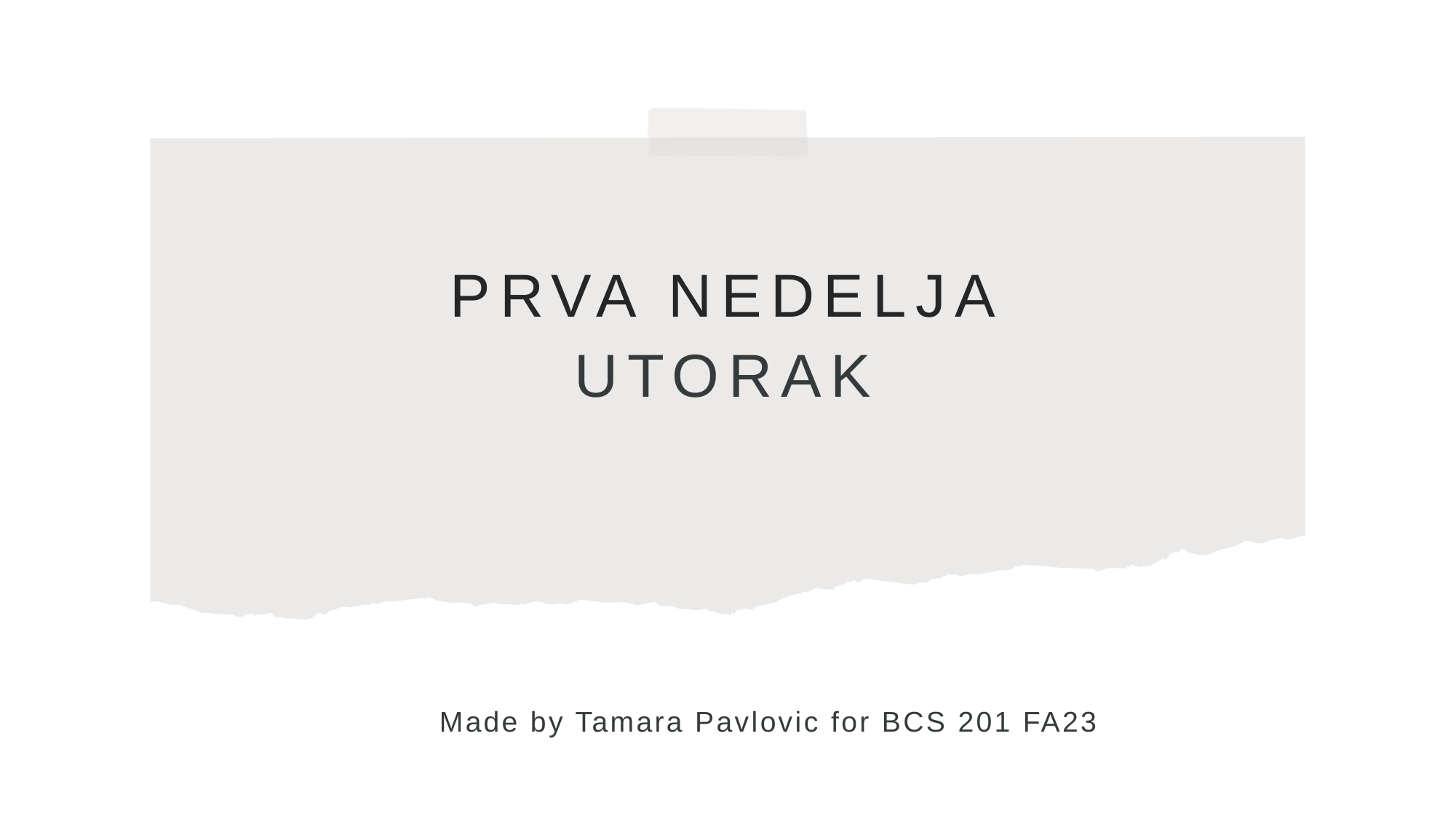

# Prva Nedelja Utorak
Made by Tamara Pavlovic for BCS 201 FA23